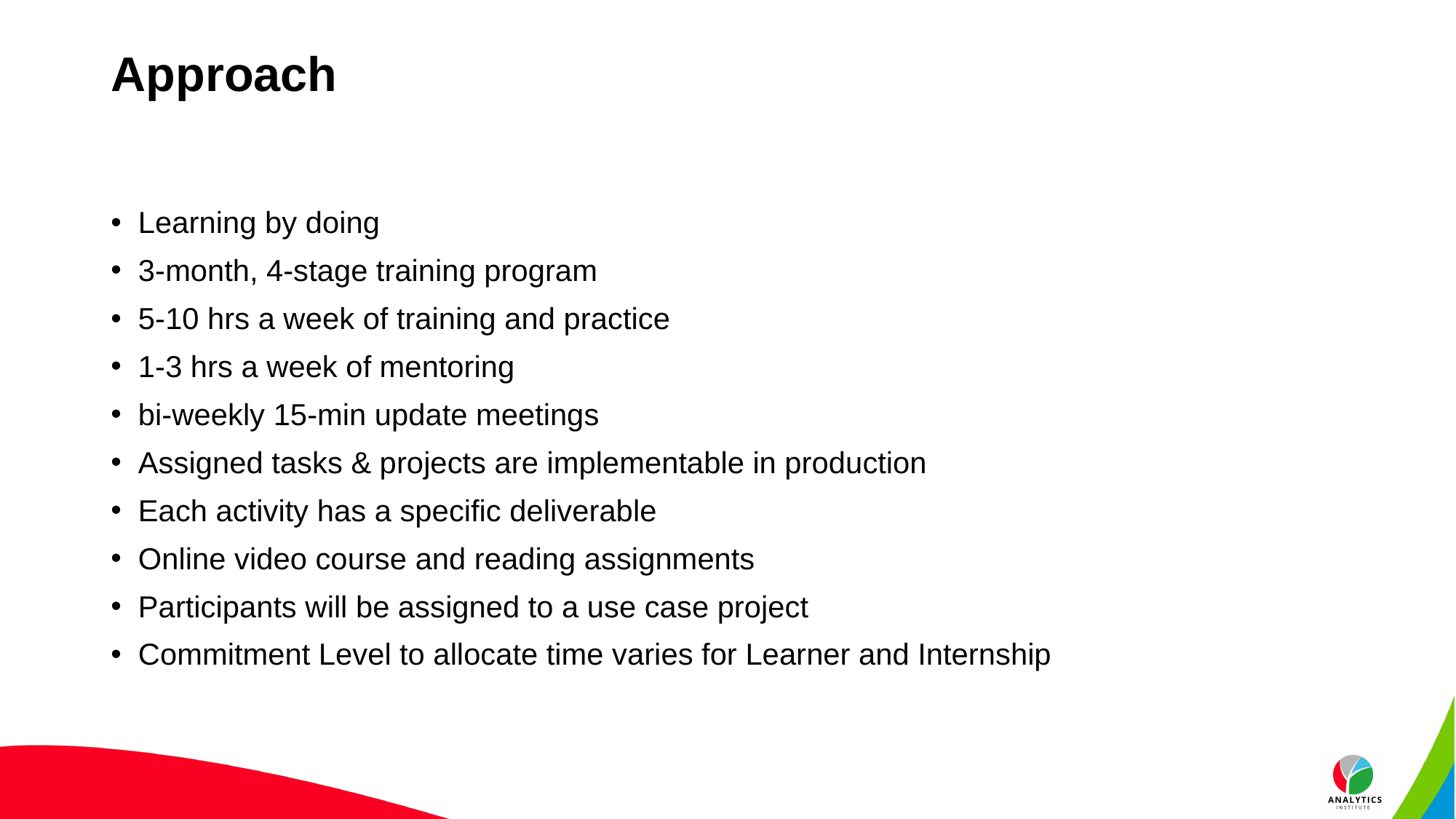

# Approach
Learning by doing
3-month, 4-stage training program
5-10 hrs a week of training and practice
1-3 hrs a week of mentoring
bi-weekly 15-min update meetings
Assigned tasks & projects are implementable in production
Each activity has a specific deliverable
Online video course and reading assignments
Participants will be assigned to a use case project
Commitment Level to allocate time varies for Learner and Internship